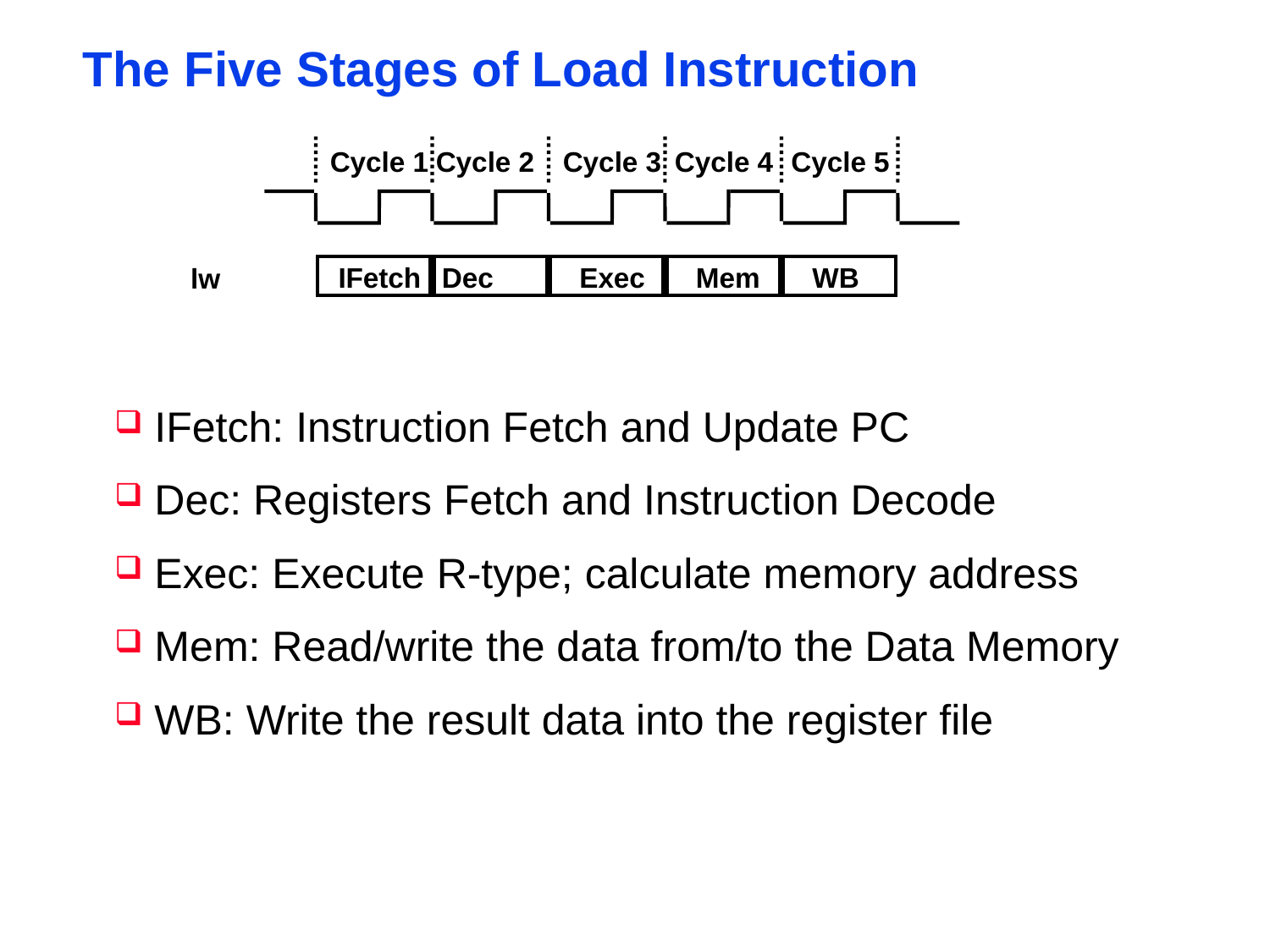

# The Five Stages of Load Instruction

Cycle 1
Cycle 2
Cycle 3
Cycle 4
Cycle 5

IFetch

Dec

Exec

Mem

WB

lw
IFetch: Instruction Fetch and Update PC
Dec: Registers Fetch and Instruction Decode
Exec: Execute R-type; calculate memory address
Mem: Read/write the data from/to the Data Memory
WB: Write the result data into the register file